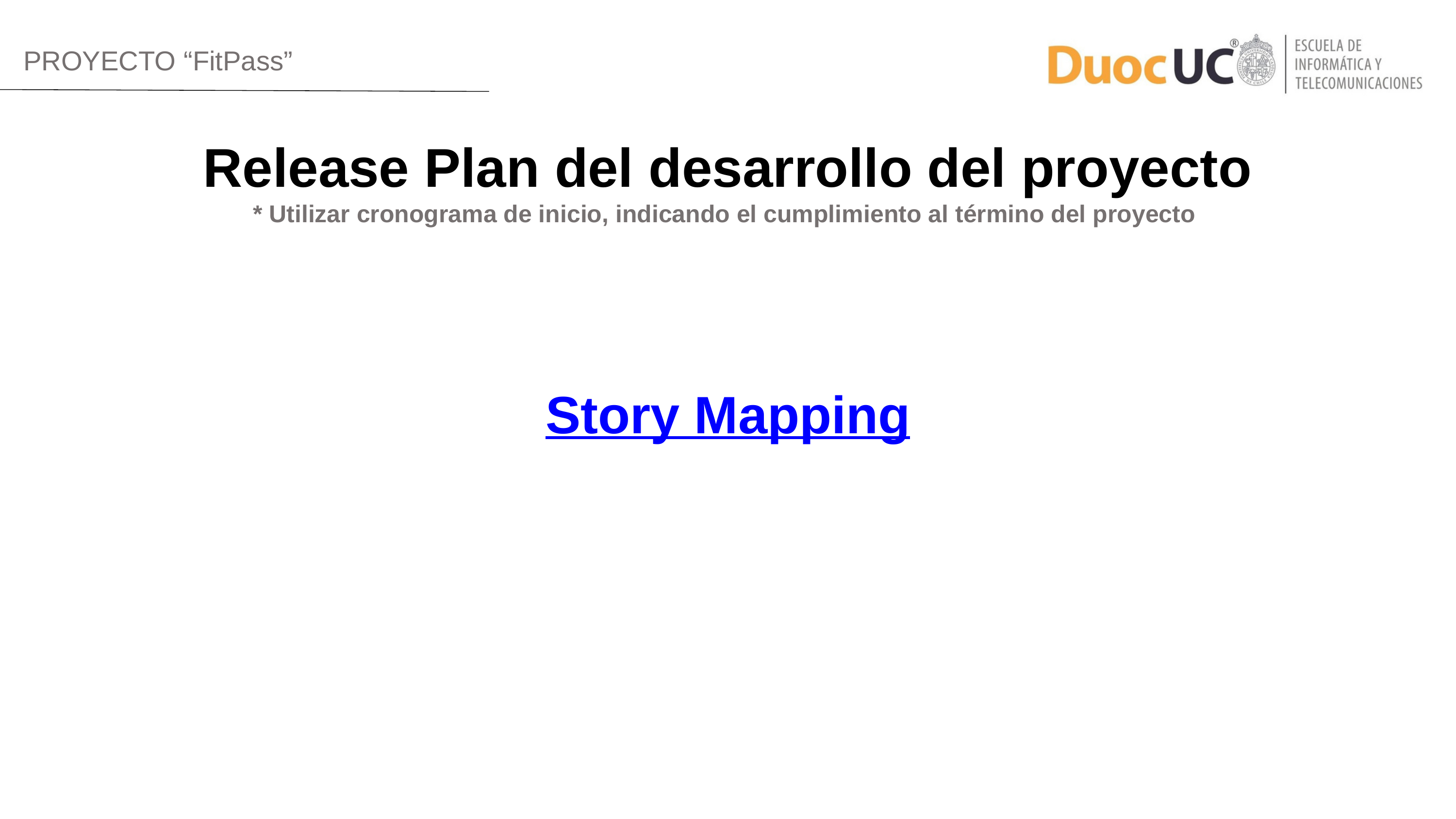

PROYECTO “FitPass”

Release Plan del desarrollo del proyecto
* Utilizar cronograma de inicio, indicando el cumplimiento al término del proyecto
Story Mapping